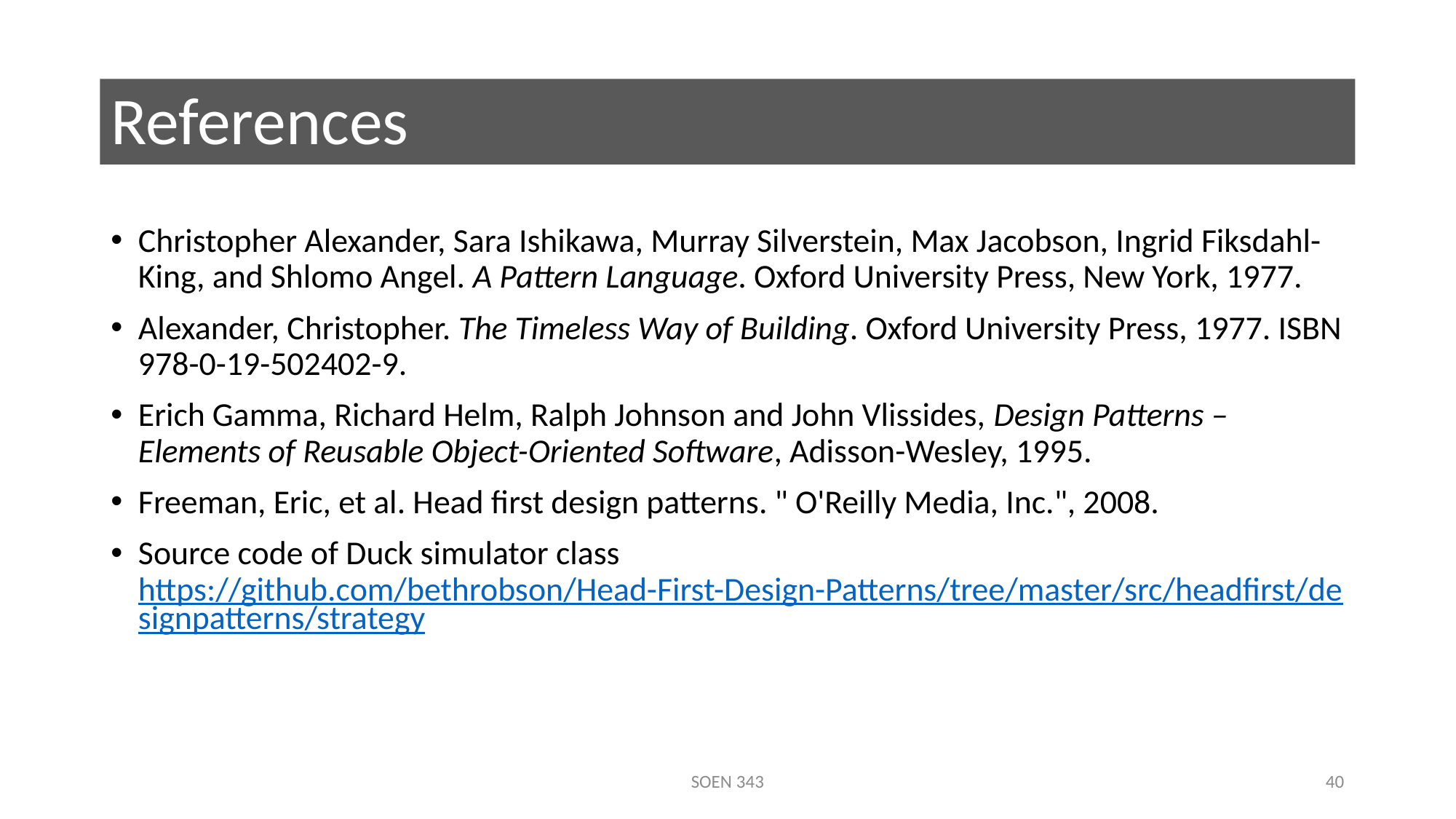

# References
Christopher Alexander, Sara Ishikawa, Murray Silverstein, Max Jacobson, Ingrid Fiksdahl-King, and Shlomo Angel. A Pattern Language. Oxford University Press, New York, 1977.
Alexander, Christopher. The Timeless Way of Building. Oxford University Press, 1977. ISBN 978-0-19-502402-9.
Erich Gamma, Richard Helm, Ralph Johnson and John Vlissides, Design Patterns – Elements of Reusable Object-Oriented Software, Adisson-Wesley, 1995.
Freeman, Eric, et al. Head first design patterns. " O'Reilly Media, Inc.", 2008.
Source code of Duck simulator class https://github.com/bethrobson/Head-First-Design-Patterns/tree/master/src/headfirst/designpatterns/strategy

SOEN 343
40